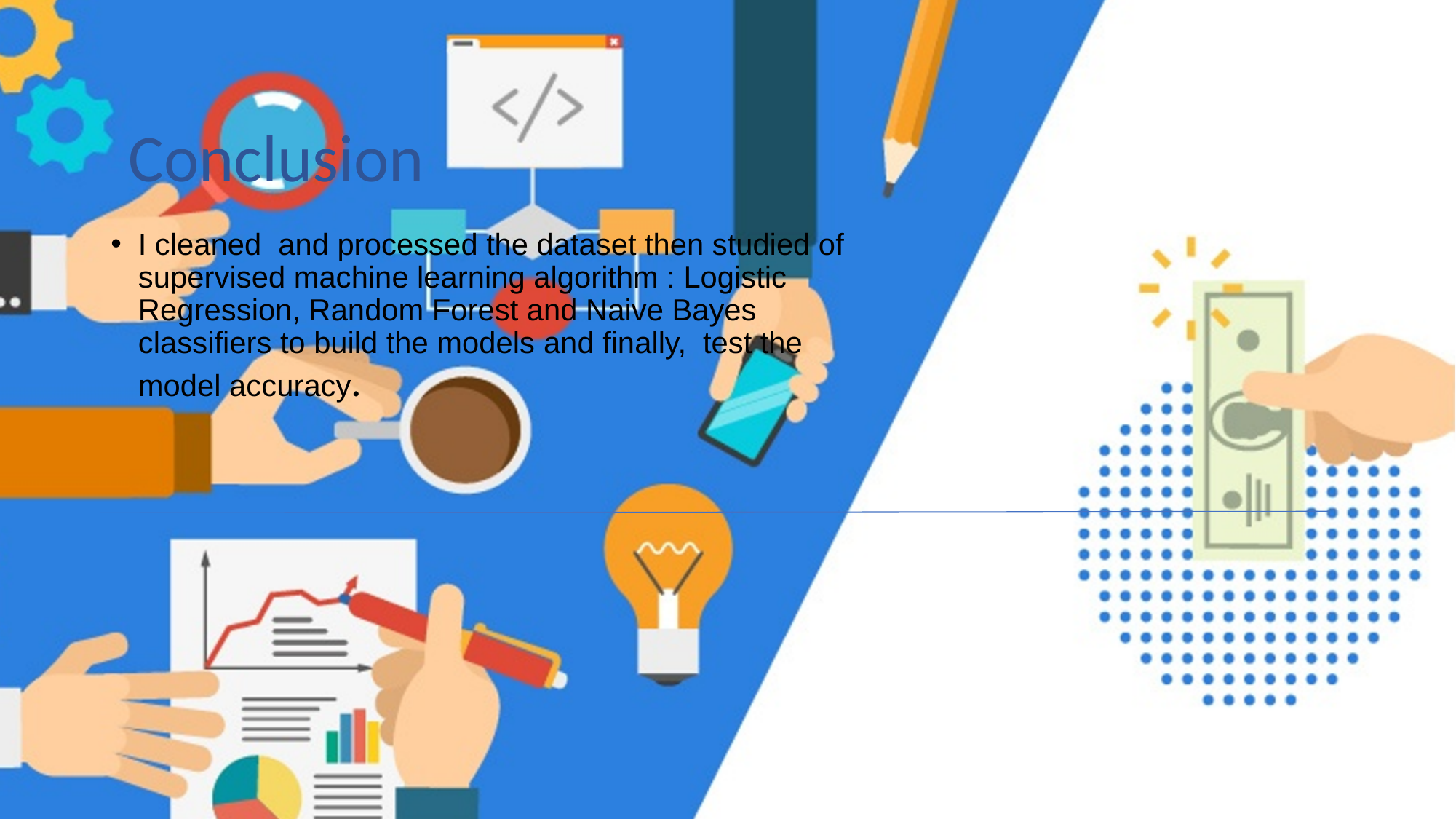

# Conclusion
I cleaned  and processed the dataset then studied of supervised machine learning algorithm : Logistic Regression, Random Forest and Naive Bayes classifiers to build the models and finally,  test the model accuracy.